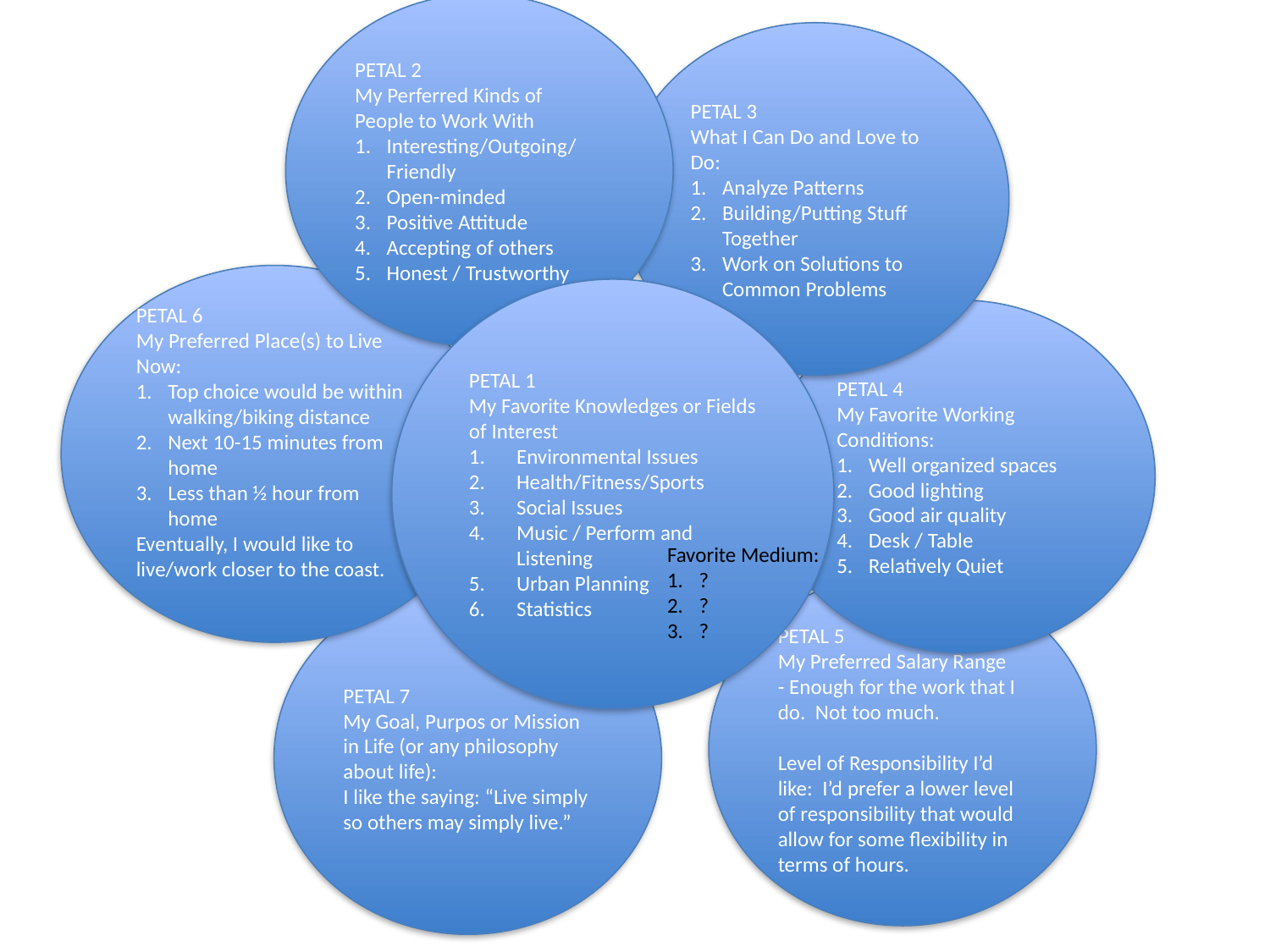

PETAL 2
My Perferred Kinds of People to Work With
Interesting/Outgoing/Friendly
Open-minded
Positive Attitude
Accepting of others
Honest / Trustworthy
PETAL 3
What I Can Do and Love to Do:
Analyze Patterns
Building/Putting Stuff Together
Work on Solutions to Common Problems
PETAL 6
My Preferred Place(s) to Live
Now:
Top choice would be within walking/biking distance
Next 10-15 minutes from home
Less than ½ hour from home
Eventually, I would like to live/work closer to the coast.

PETAL 1
My Favorite Knowledges or Fields of Interest
Environmental Issues
Health/Fitness/Sports
Social Issues
Music / Perform and Listening
Urban Planning
Statistics
PETAL 4
My Favorite Working Conditions:
Well organized spaces
Good lighting
Good air quality
Desk / Table
Relatively Quiet
Favorite Medium:
?
?
?
PETAL 5
My Preferred Salary Range
- Enough for the work that I do.  Not too much.

Level of Responsibility I’d like:  I’d prefer a lower level of responsibility that would allow for some flexibility in terms of hours.
PETAL 7
My Goal, Purpos or Mission in Life (or any philosophy about life):
I like the saying: “Live simply so others may simply live.”